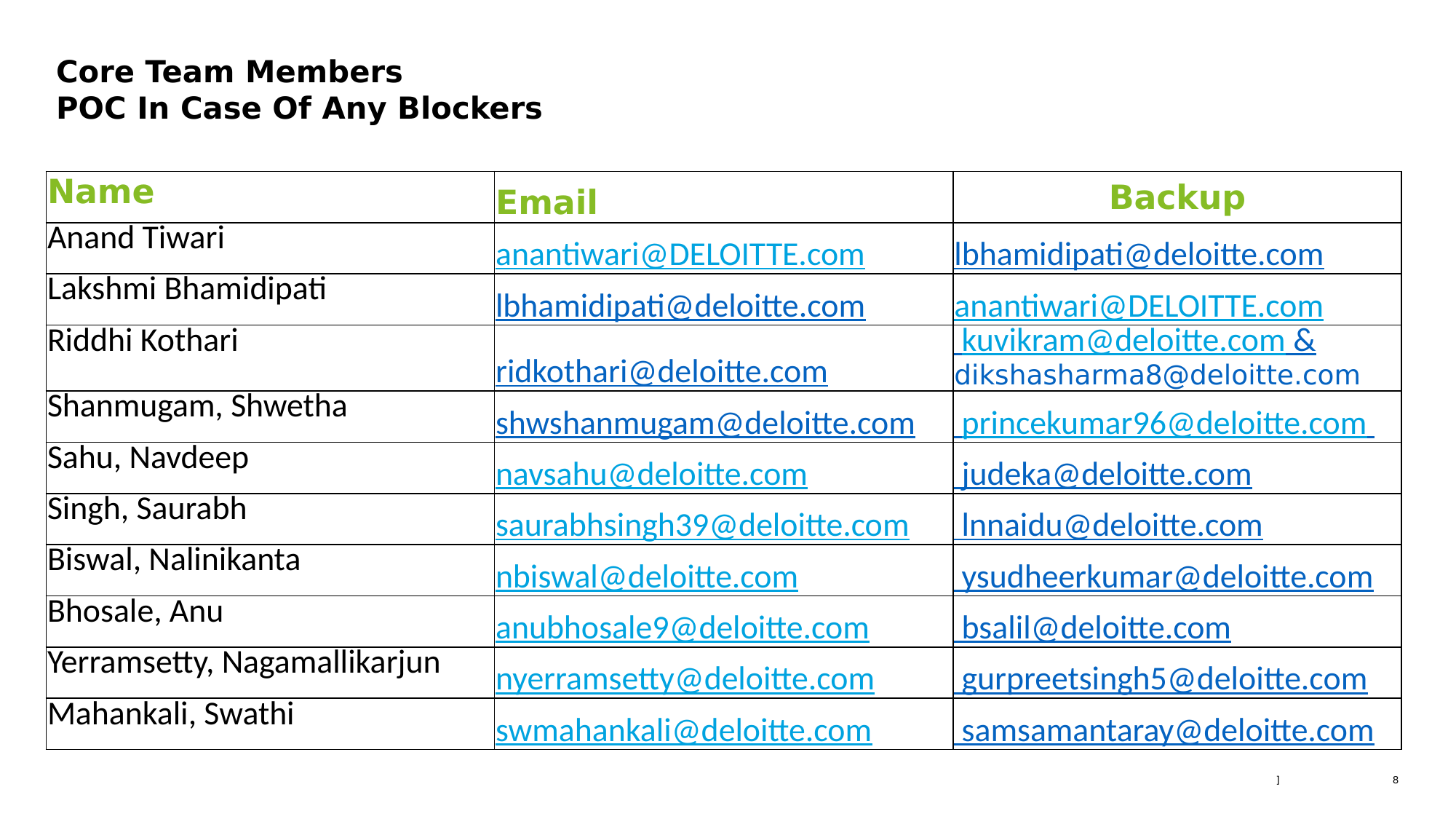

# Core Team Members POC In Case Of Any Blockers
| Name | Email | Backup |
| --- | --- | --- |
| Anand Tiwari | anantiwari@DELOITTE.com | lbhamidipati@deloitte.com |
| Lakshmi Bhamidipati | lbhamidipati@deloitte.com | anantiwari@DELOITTE.com |
| Riddhi Kothari | ridkothari@deloitte.com | kuvikram@deloitte.com & dikshasharma8@deloitte.com |
| Shanmugam, Shwetha | shwshanmugam@deloitte.com | princekumar96@deloitte.com |
| Sahu, Navdeep | navsahu@deloitte.com | judeka@deloitte.com |
| Singh, Saurabh | saurabhsingh39@deloitte.com | lnnaidu@deloitte.com |
| Biswal, Nalinikanta | nbiswal@deloitte.com | ysudheerkumar@deloitte.com |
| Bhosale, Anu | anubhosale9@deloitte.com | bsalil@deloitte.com |
| Yerramsetty, Nagamallikarjun | nyerramsetty@deloitte.com | gurpreetsingh5@deloitte.com |
| Mahankali, Swathi | swmahankali@deloitte.com | samsamantaray@deloitte.com |